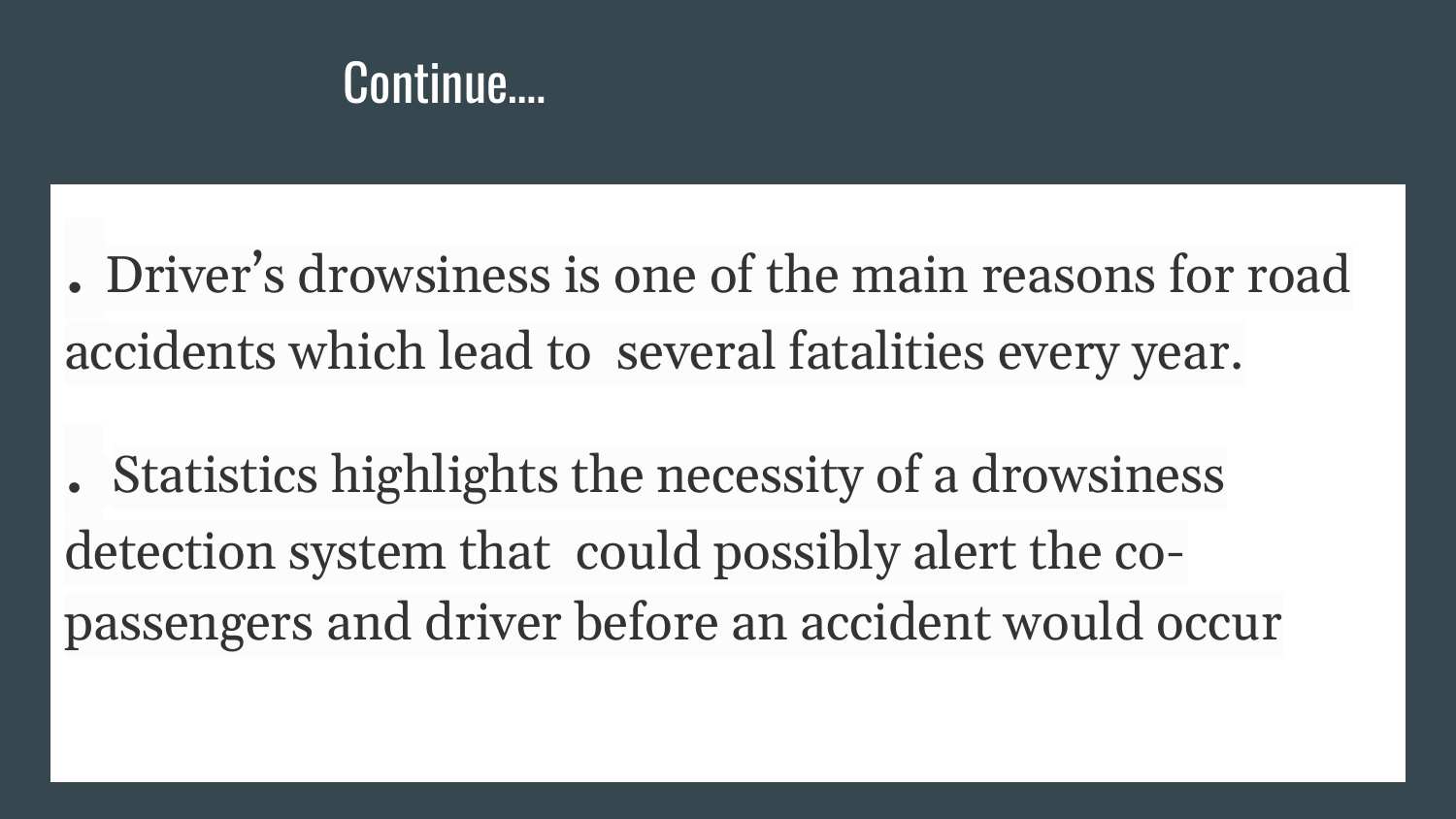

# Continue….
. Driver’s drowsiness is one of the main reasons for road accidents which lead to  several fatalities every year.
.  Statistics highlights the necessity of a drowsiness detection system that  could possibly alert the co-passengers and driver before an accident would occur